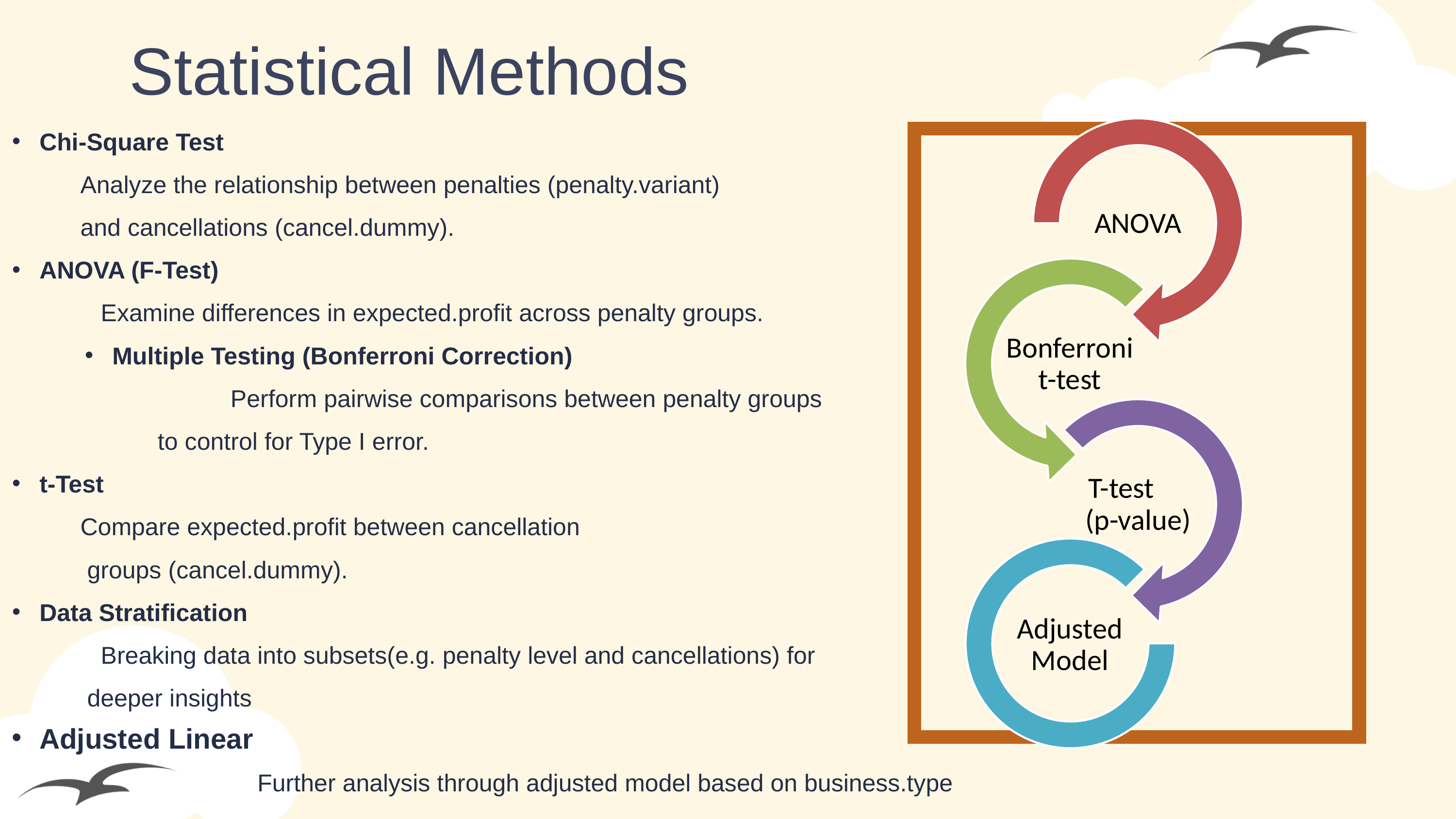

Statistical Methods
ANOVA
Bonferroni t-test
T-test      (p-value)
Adjusted Model
Chi-Square Test
          Analyze the relationship between penalties (penalty.variant)
          and cancellations (cancel.dummy).
ANOVA (F-Test)
             Examine differences in expected.profit across penalty groups.
Multiple Testing (Bonferroni Correction)
            		Perform pairwise comparisons between penalty groups
		to control for Type I error.
t-Test
          Compare expected.profit between cancellation
           groups (cancel.dummy).
Data Stratification
             Breaking data into subsets(e.g. penalty level and cancellations) for
           deeper insights
Adjusted Linear
                               Further analysis through adjusted model based on business.type